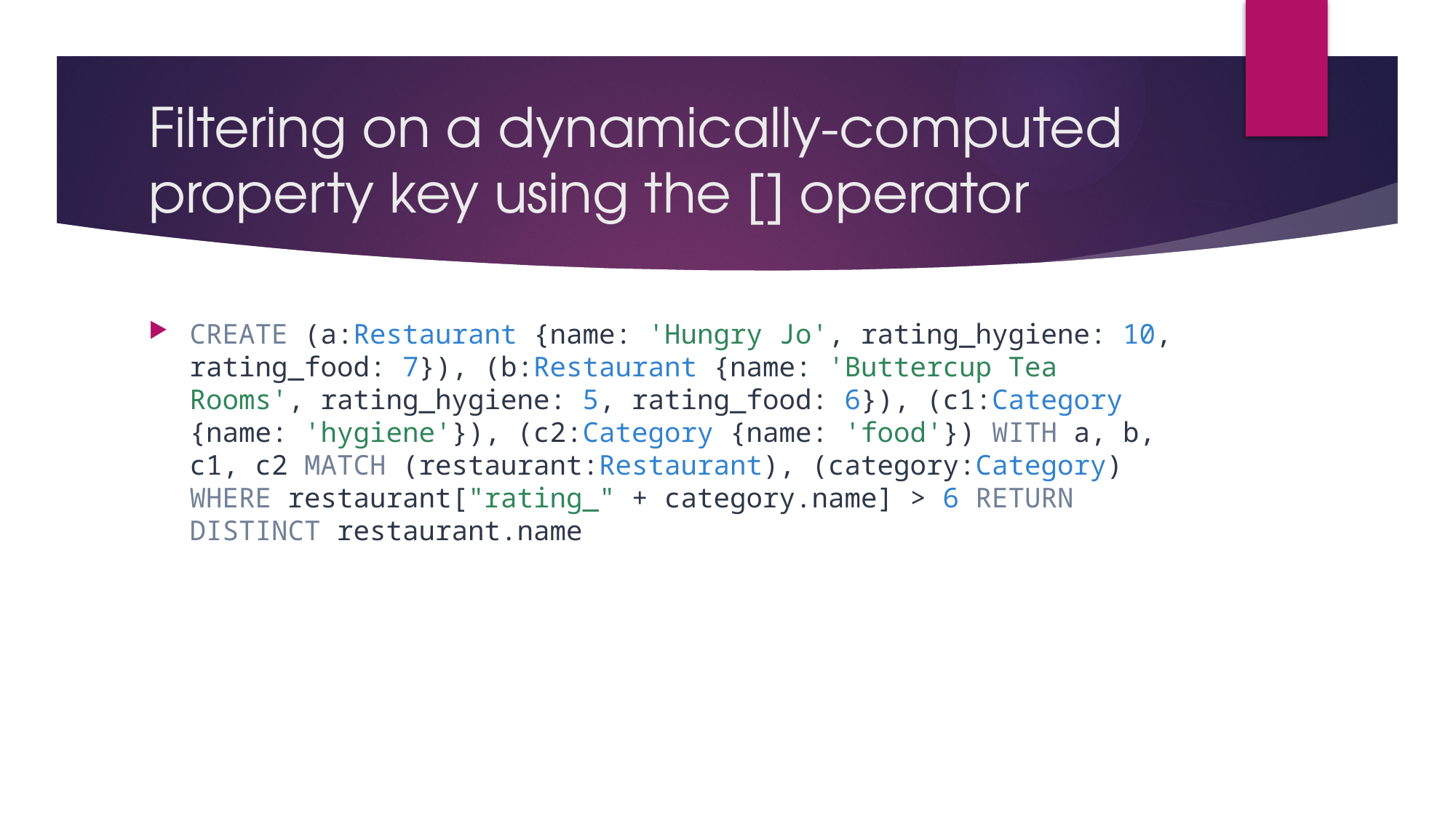

# Filtering on a dynamically-computed property key using the [] operator
CREATE (a:Restaurant {name: 'Hungry Jo', rating_hygiene: 10, rating_food: 7}), (b:Restaurant {name: 'Buttercup Tea Rooms', rating_hygiene: 5, rating_food: 6}), (c1:Category {name: 'hygiene'}), (c2:Category {name: 'food'}) WITH a, b, c1, c2 MATCH (restaurant:Restaurant), (category:Category) WHERE restaurant["rating_" + category.name] > 6 RETURN DISTINCT restaurant.name